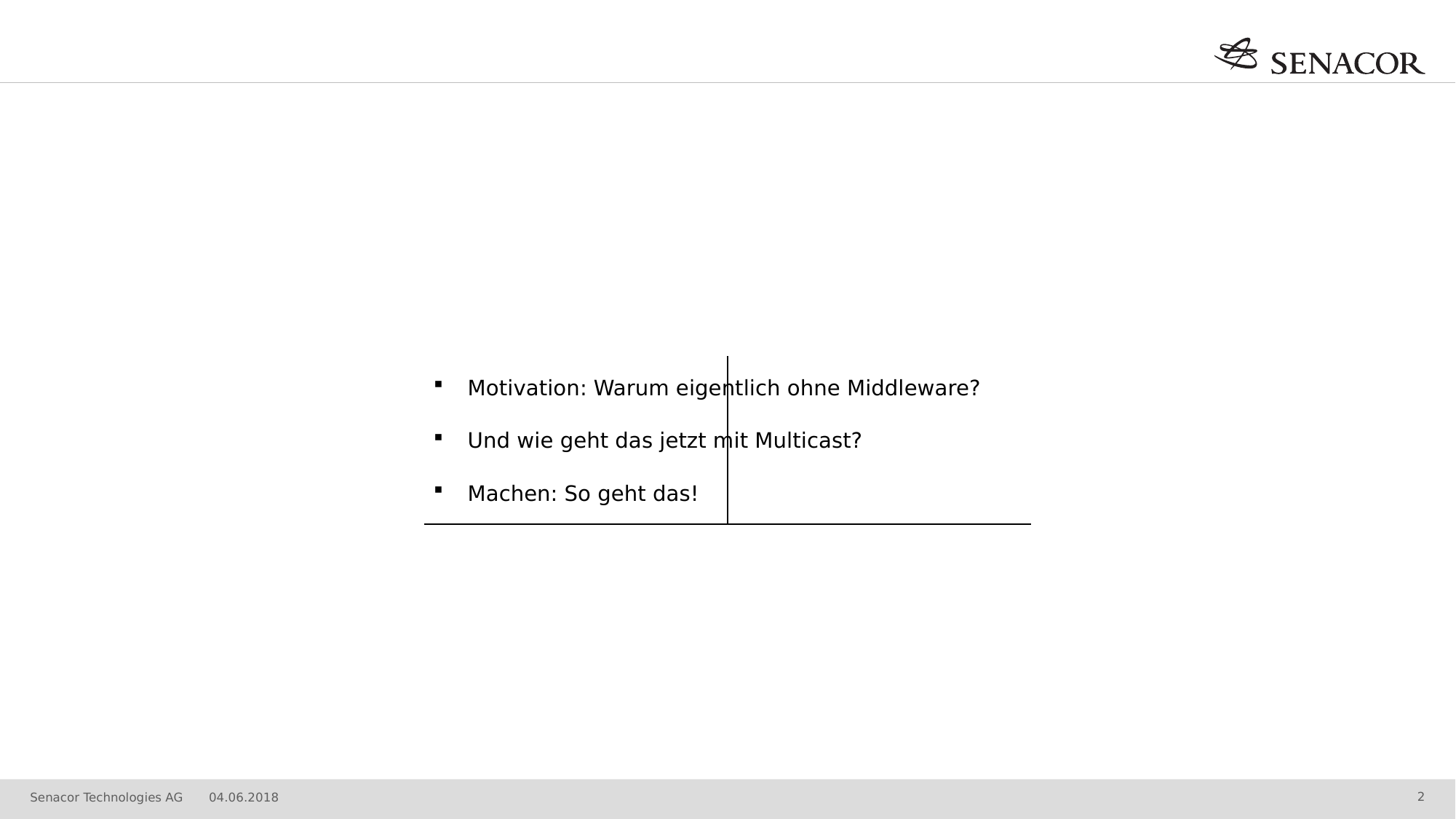

Motivation: Warum eigentlich ohne Middleware?
Und wie geht das jetzt mit Multicast?
Machen: So geht das!
2
04.06.2018